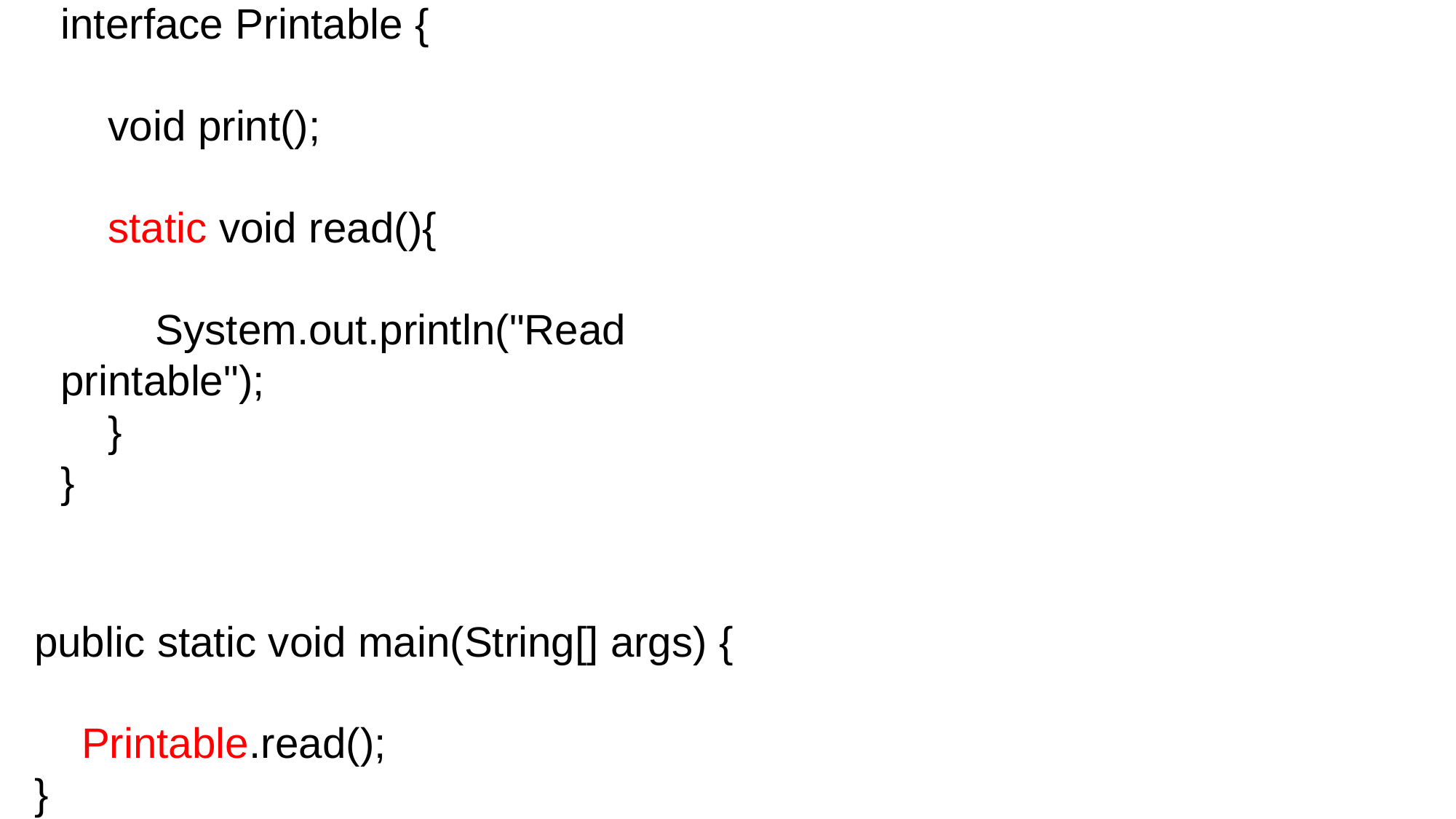

interface Printable {

    void print();

    static void read(){

        System.out.println("Read printable");
    }
}
public static void main(String[] args) {

    Printable.read();
}